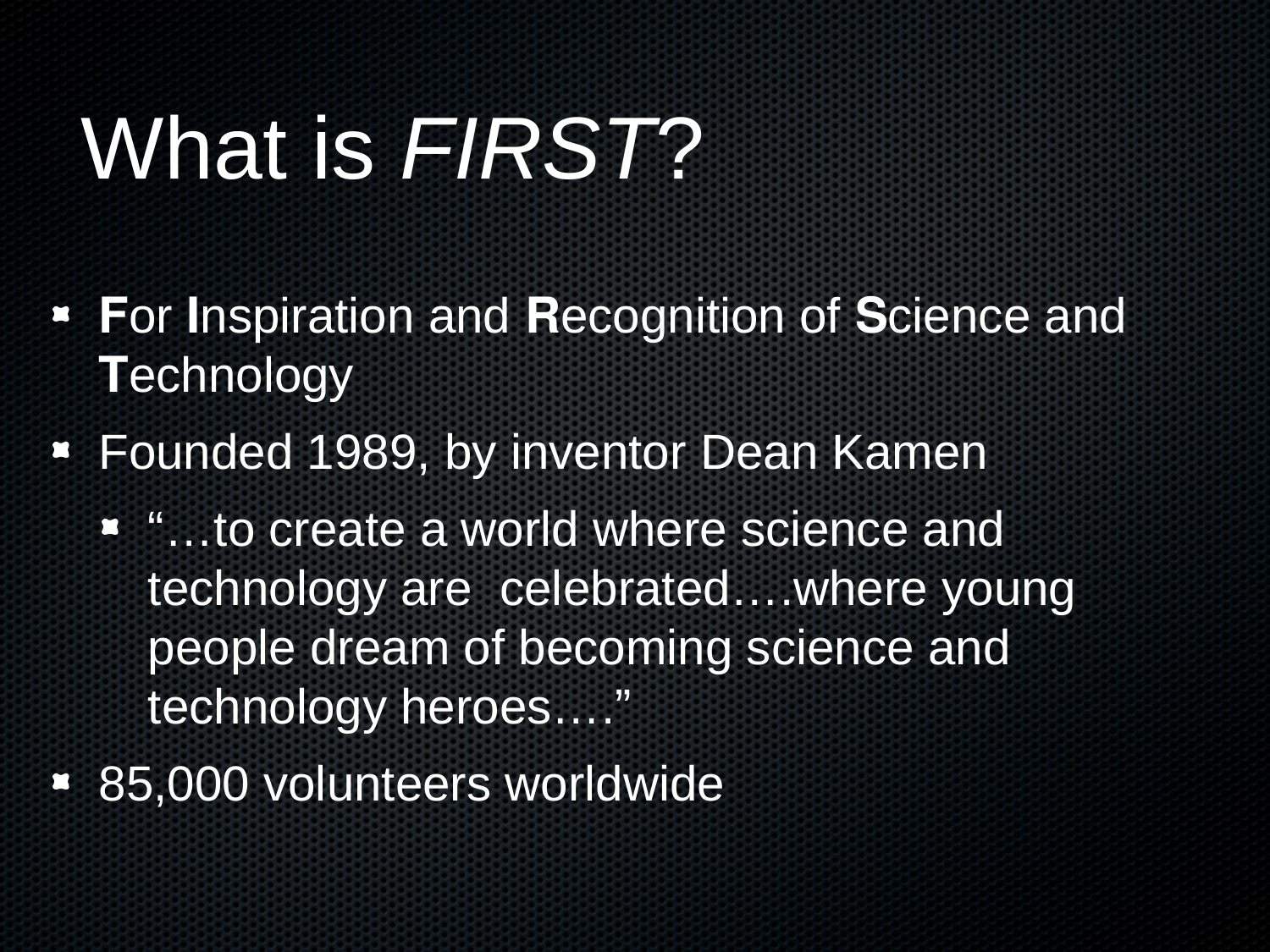

# What is FIRST?
For Inspiration and Recognition of Science and Technology
Founded 1989, by inventor Dean Kamen
“…to create a world where science and technology are  celebrated….where young people dream of becoming science and technology heroes….”
85,000 volunteers worldwide